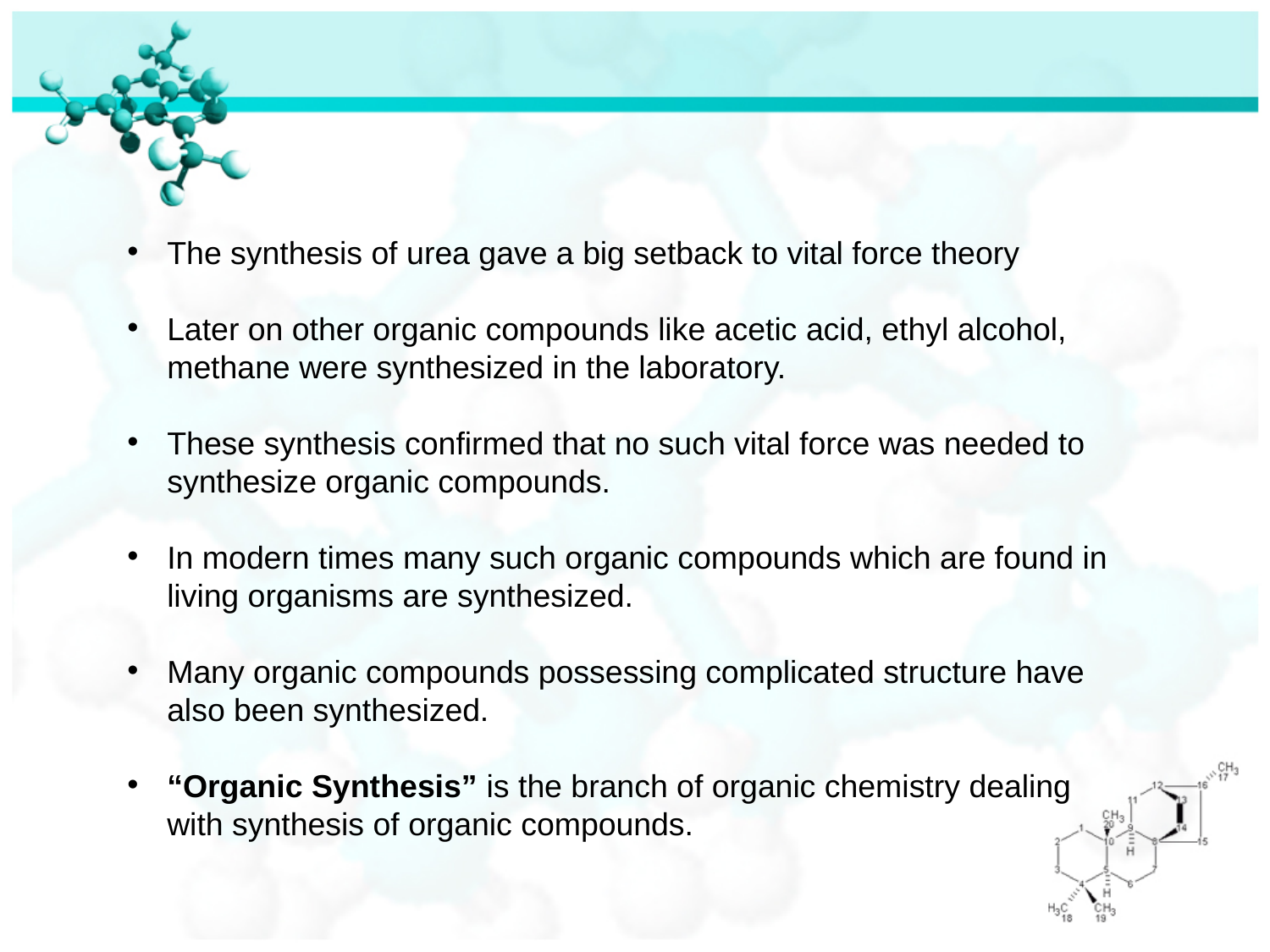

The synthesis of urea gave a big setback to vital force theory

Later on other organic compounds like acetic acid, ethyl alcohol, methane were synthesized in the laboratory.

These synthesis confirmed that no such vital force was needed to synthesize organic compounds.

In modern times many such organic compounds which are found in living organisms are synthesized.

Many organic compounds possessing complicated structure have also been synthesized.

“Organic Synthesis” is the branch of organic chemistry dealing with synthesis of organic compounds.